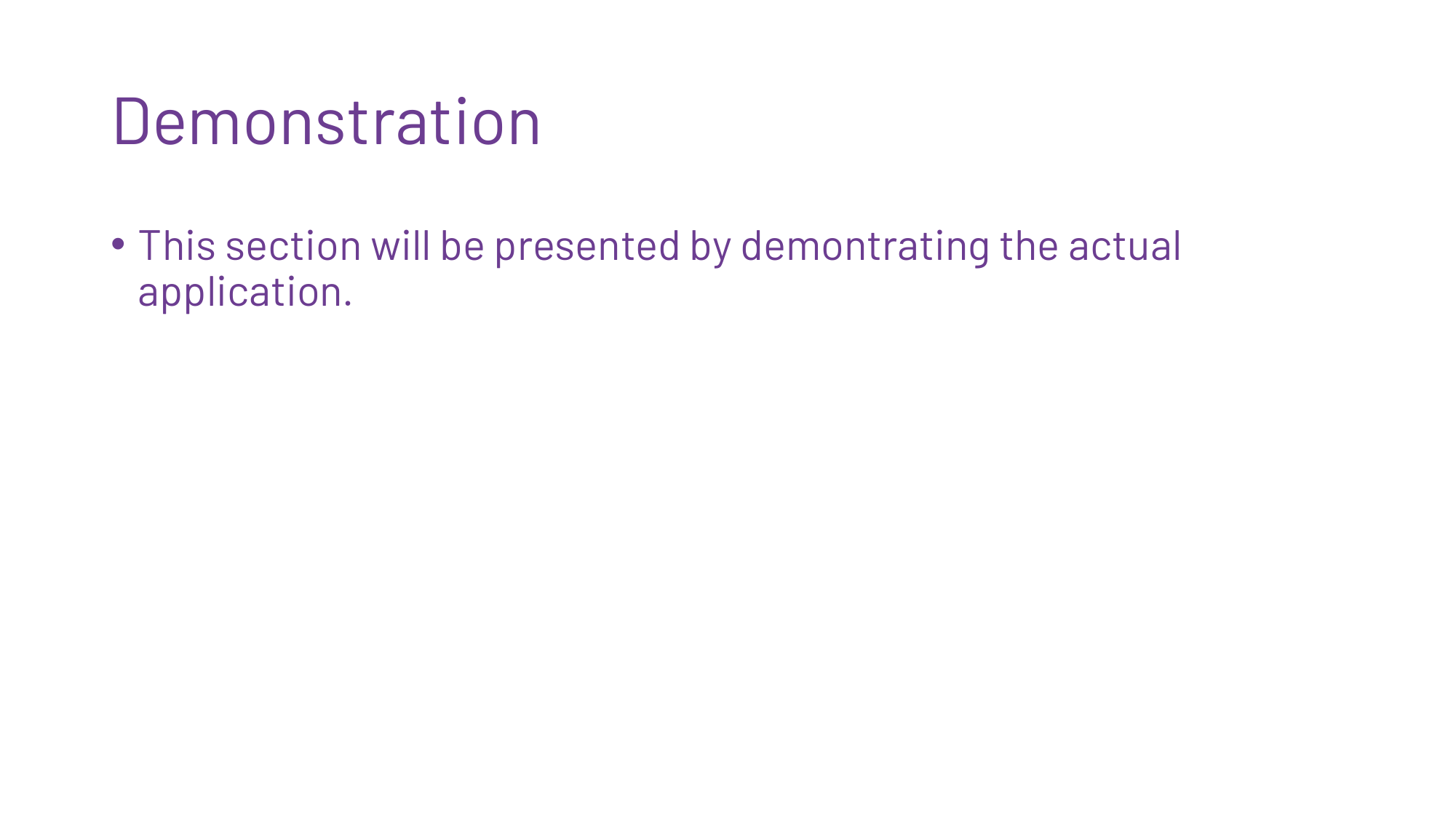

# Demonstration
This section will be presented by demontrating the actual application.